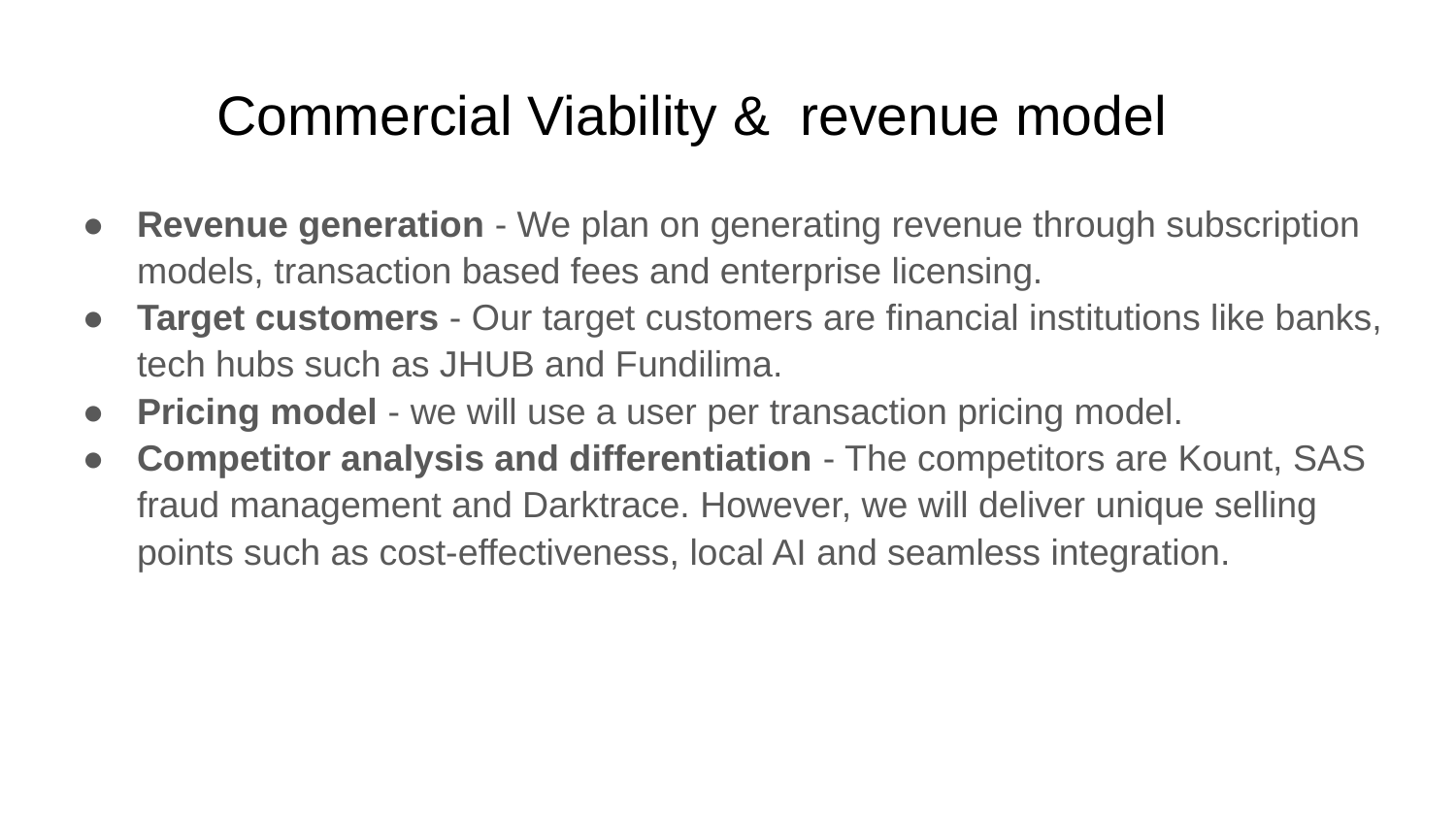

# Commercial Viability &  revenue model
Revenue generation - We plan on generating revenue through subscription models, transaction based fees and enterprise licensing.
Target customers - Our target customers are financial institutions like banks, tech hubs such as JHUB and Fundilima.
Pricing model - we will use a user per transaction pricing model.
Competitor analysis and differentiation - The competitors are Kount, SAS fraud management and Darktrace. However, we will deliver unique selling points such as cost-effectiveness, local AI and seamless integration.